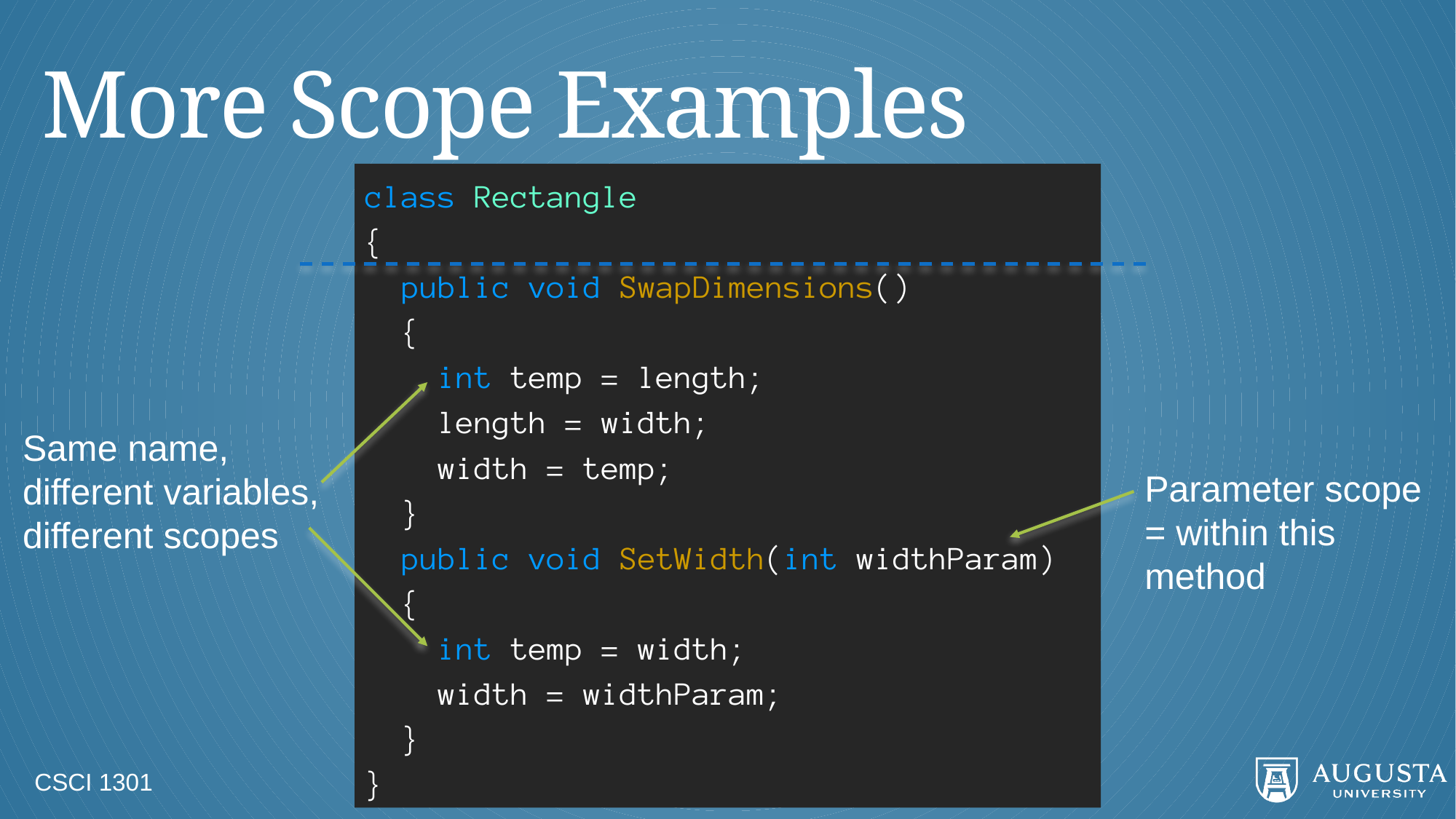

# More Scope Examples
class Rectangle
{
  public void SwapDimensions()
  {
    int temp = length;
    length = width;
    width = temp;
  }
  public void SetWidth(int widthParam)
  {
    int temp = width;
    width = widthParam;
  }
}
Same name, different variables, different scopes
Parameter scope = within this method
CSCI 1301